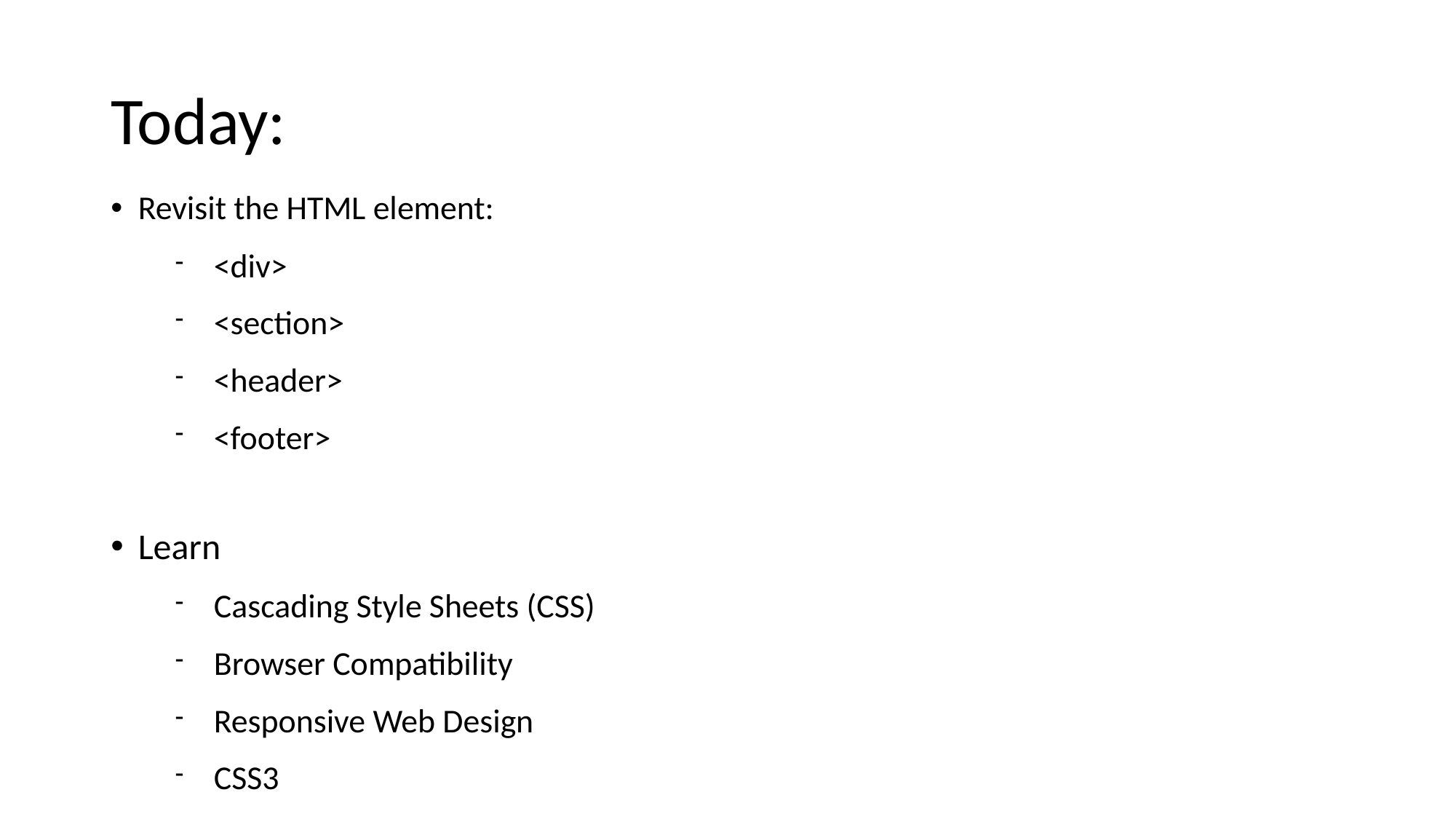

Today:
Revisit the HTML element:
<div>
<section>
<header>
<footer>

Learn
Cascading Style Sheets (CSS)
Browser Compatibility
Responsive Web Design
CSS3